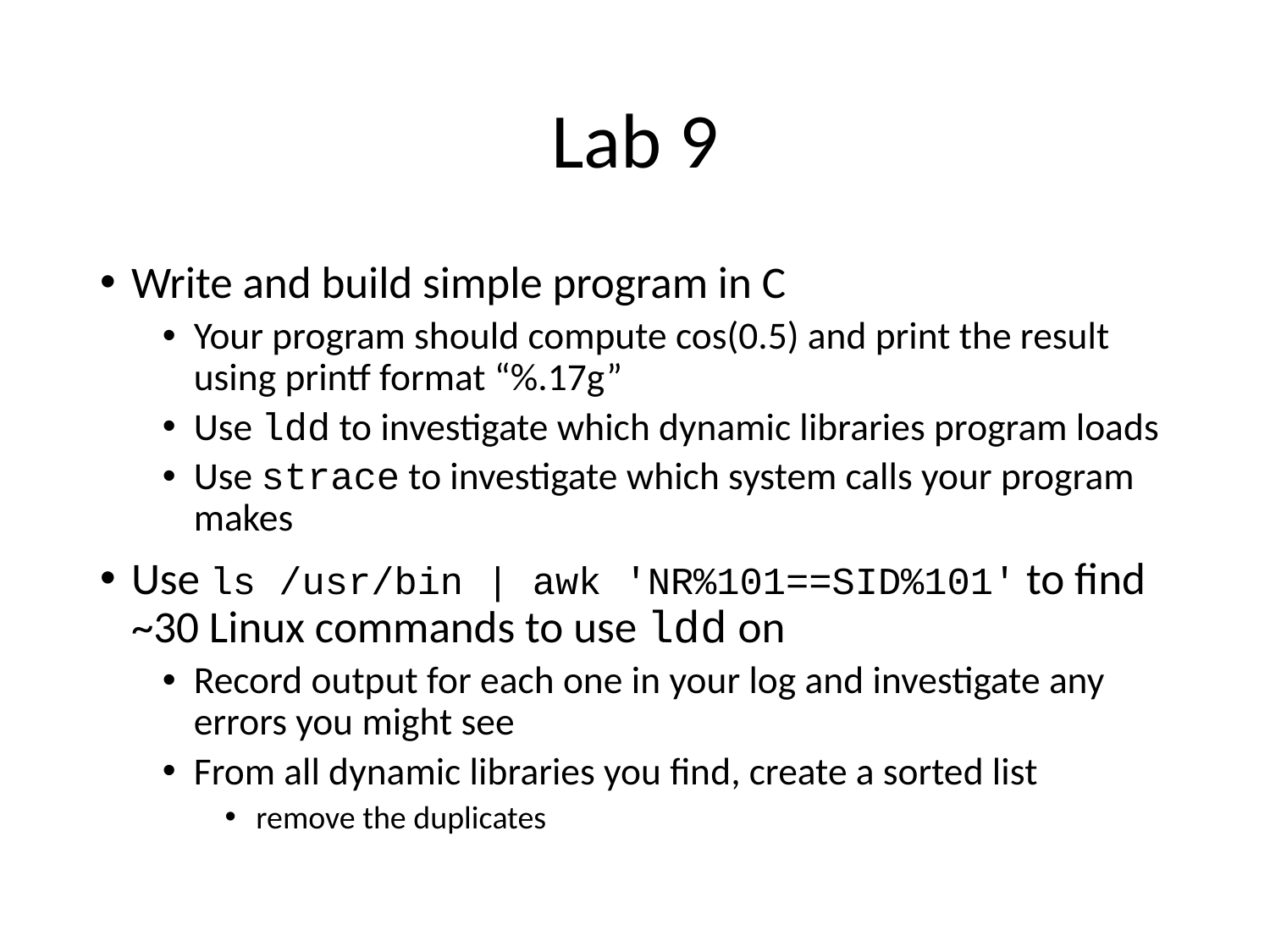

# Lab 9
Write and build simple program in C
Your program should compute cos(0.5) and print the result using printf format “%.17g”
Use ldd to investigate which dynamic libraries program loads
Use strace to investigate which system calls your program makes
Use ls /usr/bin | awk 'NR%101==SID%101' to find ~30 Linux commands to use ldd on
Record output for each one in your log and investigate any errors you might see
From all dynamic libraries you find, create a sorted list
remove the duplicates